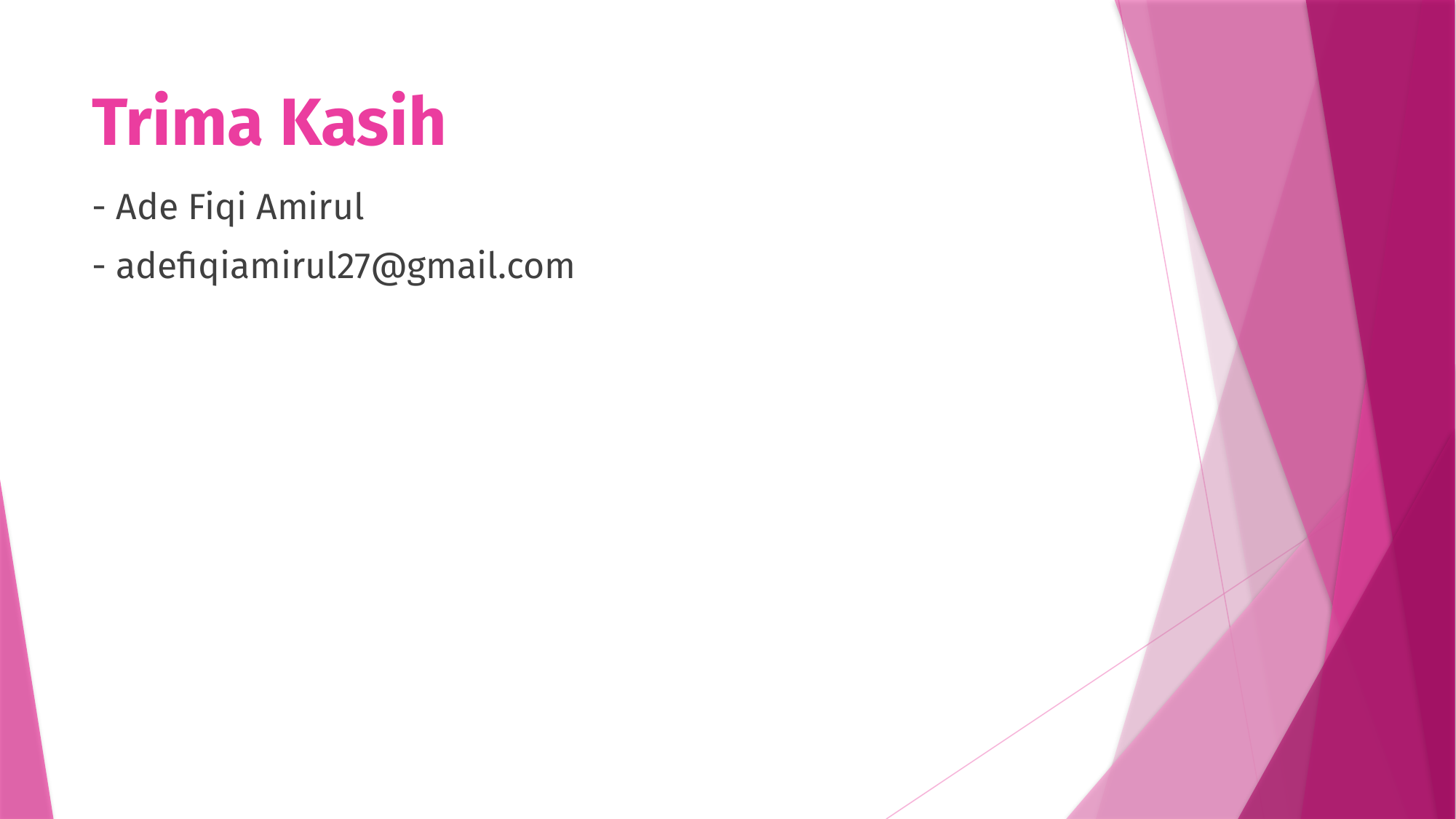

# Trima Kasih
- Ade Fiqi Amirul
- adefiqiamirul27@gmail.com